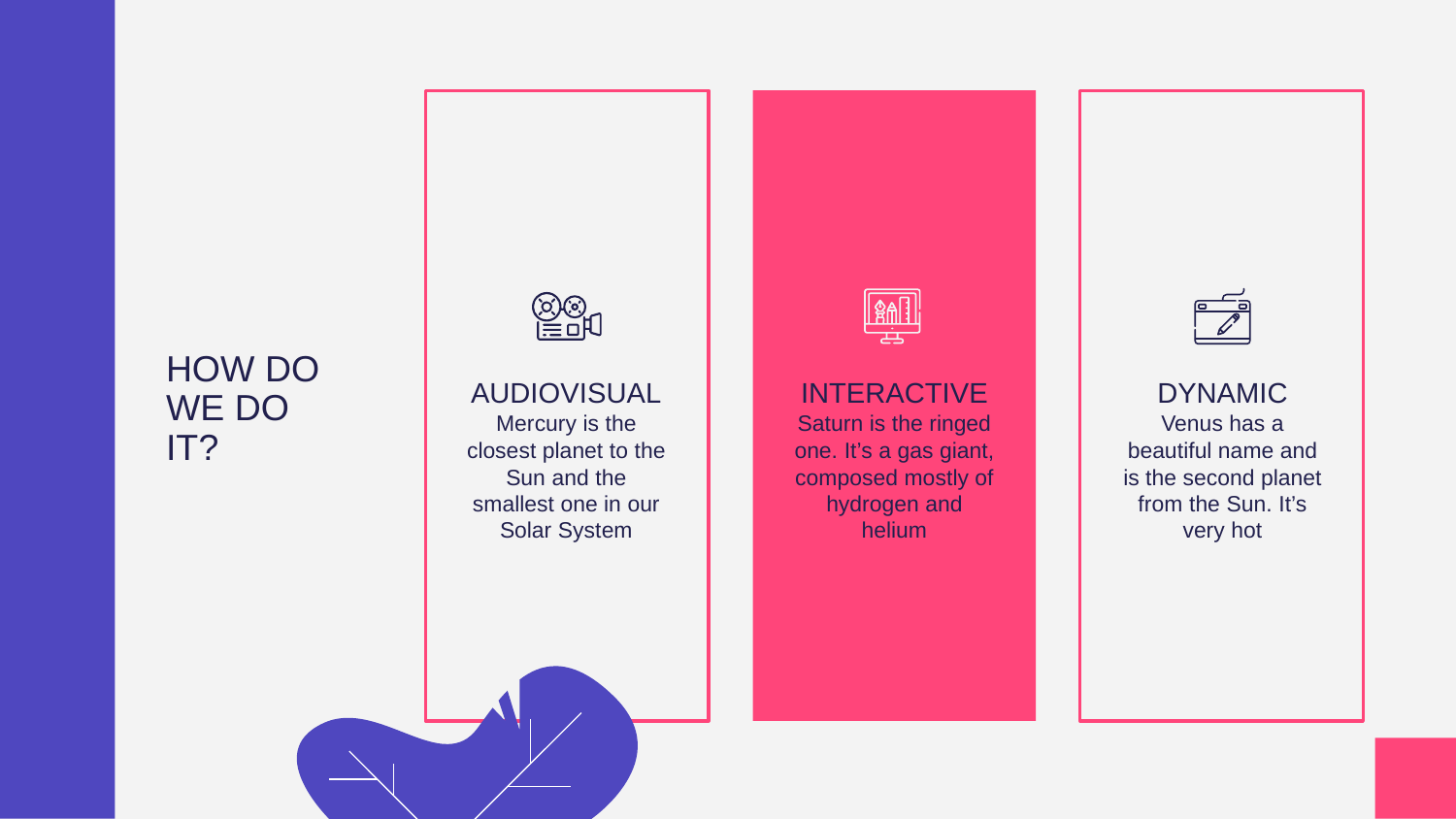

# HOW DO WE DO IT?
AUDIOVISUAL
INTERACTIVE
DYNAMIC
Mercury is the closest planet to the Sun and the smallest one in our Solar System
Saturn is the ringed one. It’s a gas giant, composed mostly of hydrogen and helium
Venus has a beautiful name and is the second planet from the Sun. It’s very hot